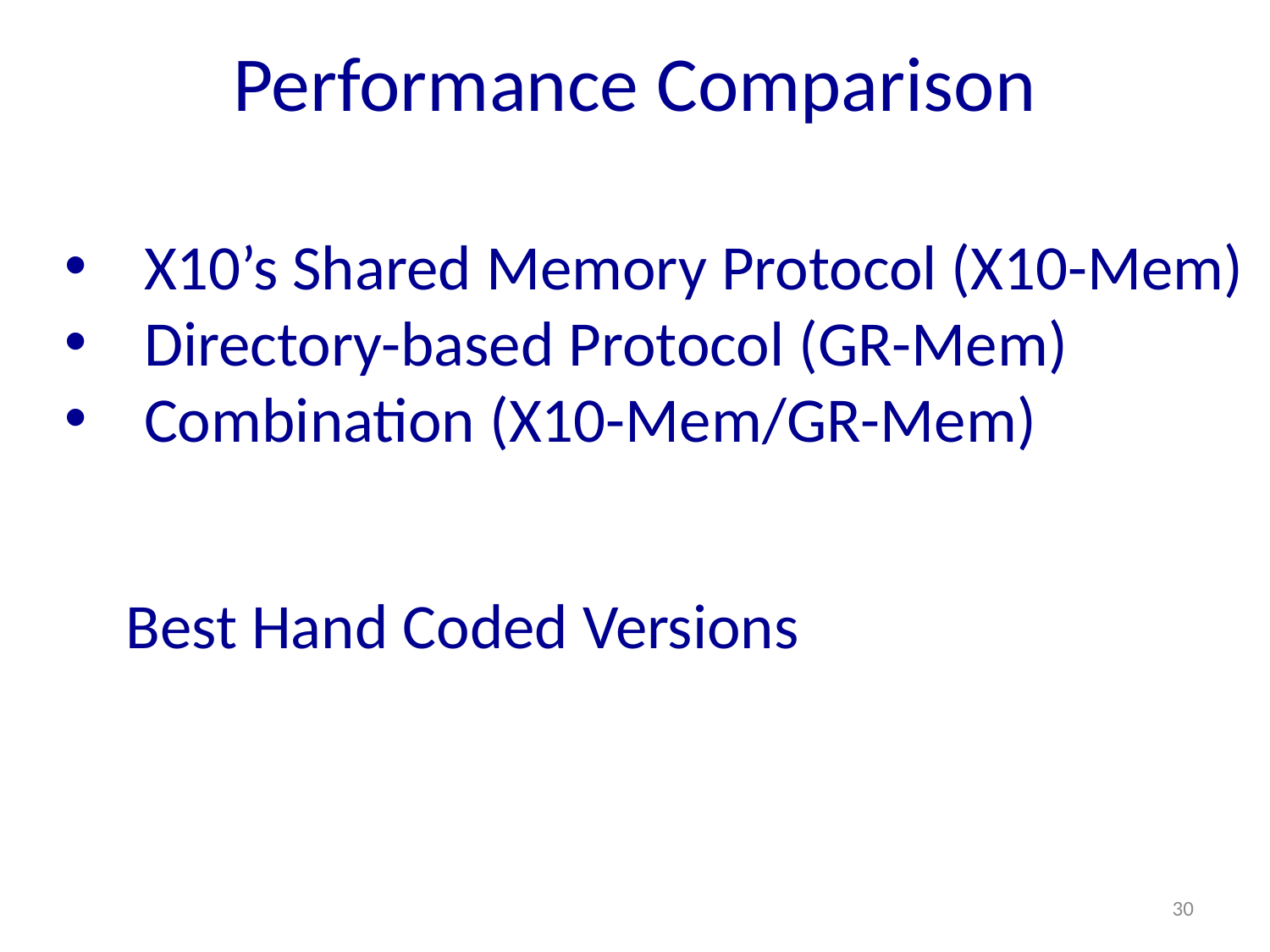

Performance Comparison
X10’s Shared Memory Protocol (X10-Mem)
Directory-based Protocol (GR-Mem)
Combination (X10-Mem/GR-Mem)
Best Hand Coded Versions
30